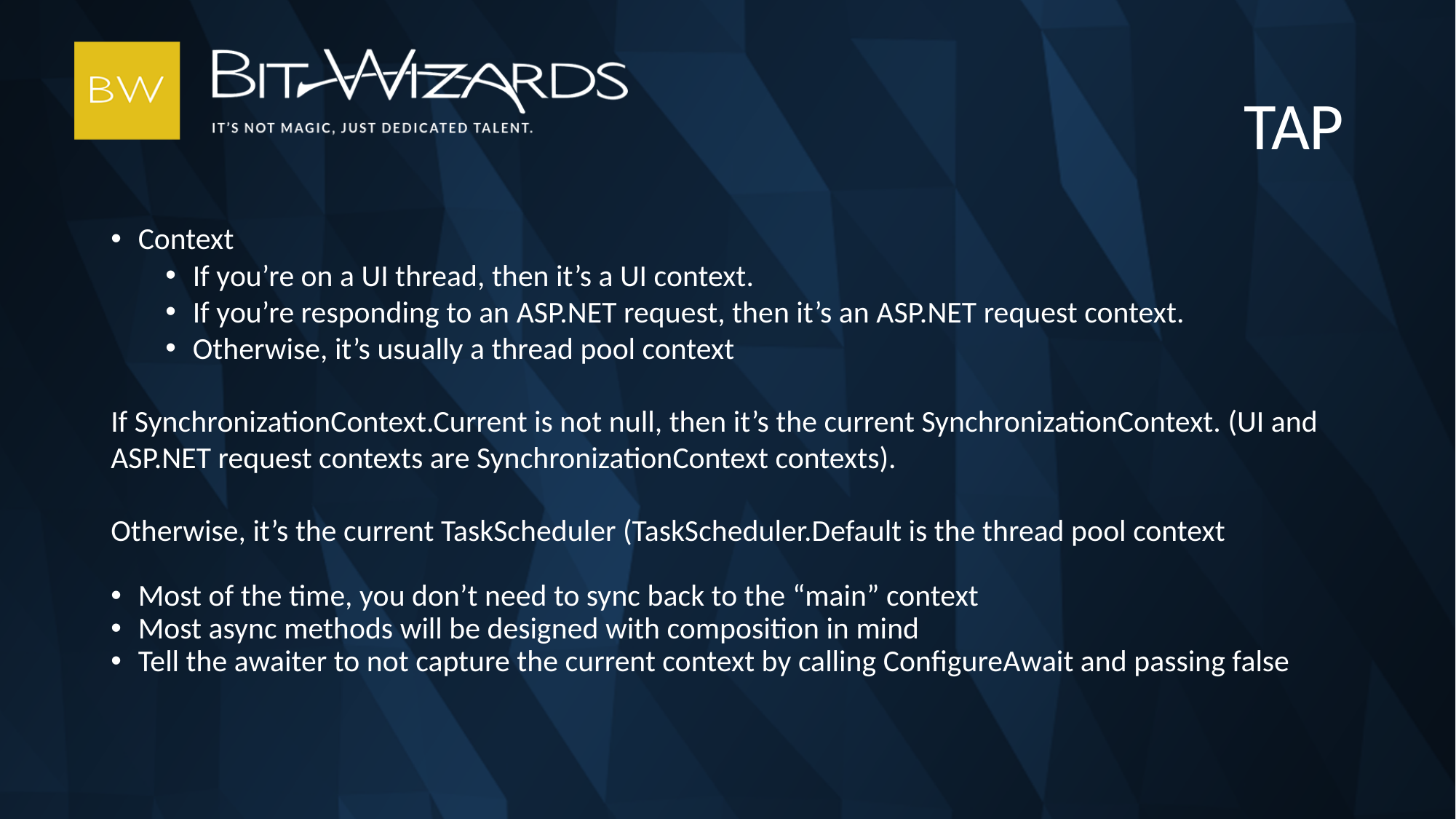

TAP
Context
If you’re on a UI thread, then it’s a UI context.
If you’re responding to an ASP.NET request, then it’s an ASP.NET request context.
Otherwise, it’s usually a thread pool context

If SynchronizationContext.Current is not null, then it’s the current SynchronizationContext. (UI and ASP.NET request contexts are SynchronizationContext contexts).

Otherwise, it’s the current TaskScheduler (TaskScheduler.Default is the thread pool context

Most of the time, you don’t need to sync back to the “main” context
Most async methods will be designed with composition in mind
Tell the awaiter to not capture the current context by calling ConfigureAwait and passing false